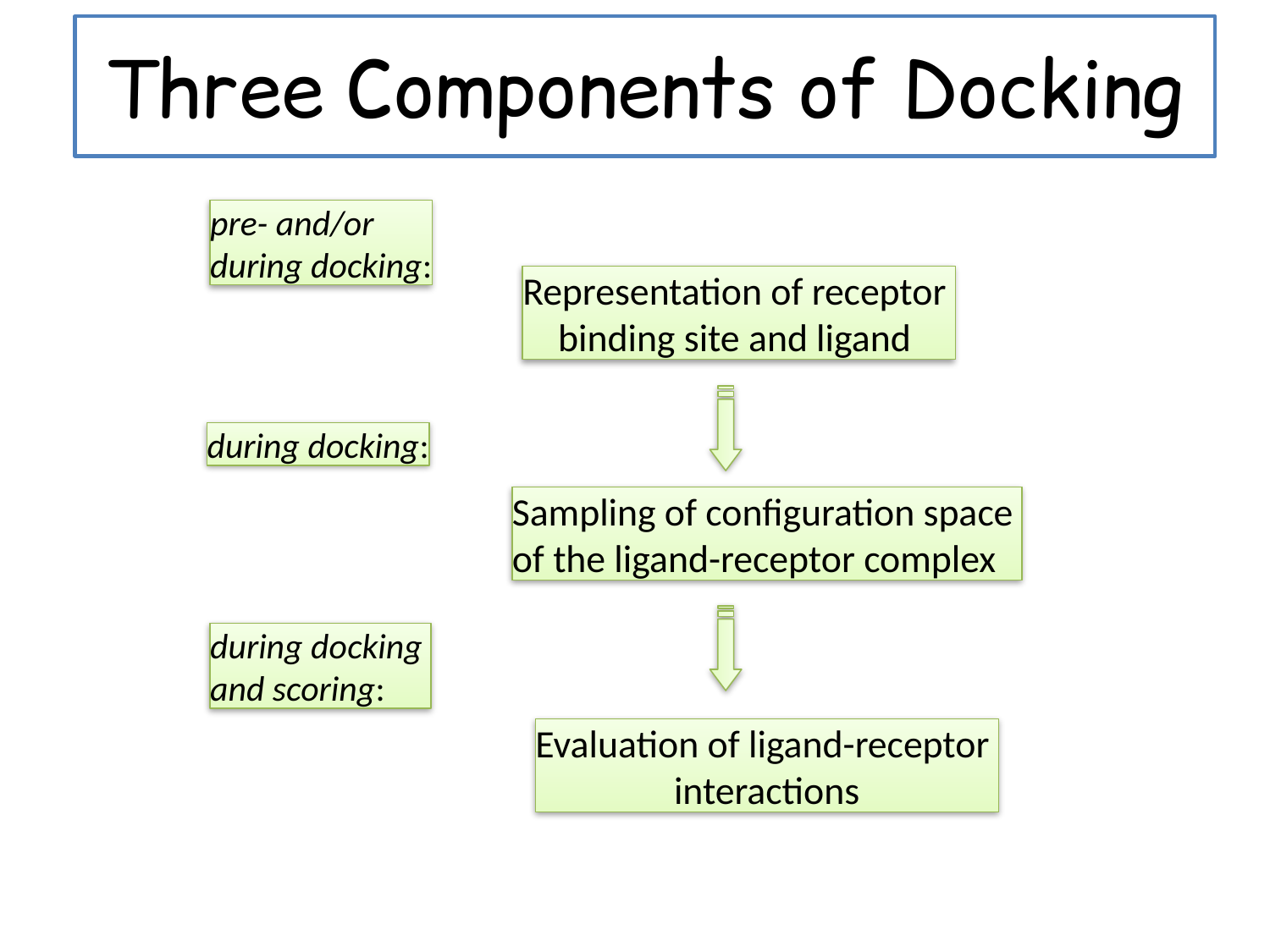

# Three Components of Docking
pre- and/or
during docking:
Representation of receptor
binding site and ligand

during docking:
Sampling of configuration space
of the ligand-receptor complex
during docking
and scoring:

Evaluation of ligand-receptor
interactions